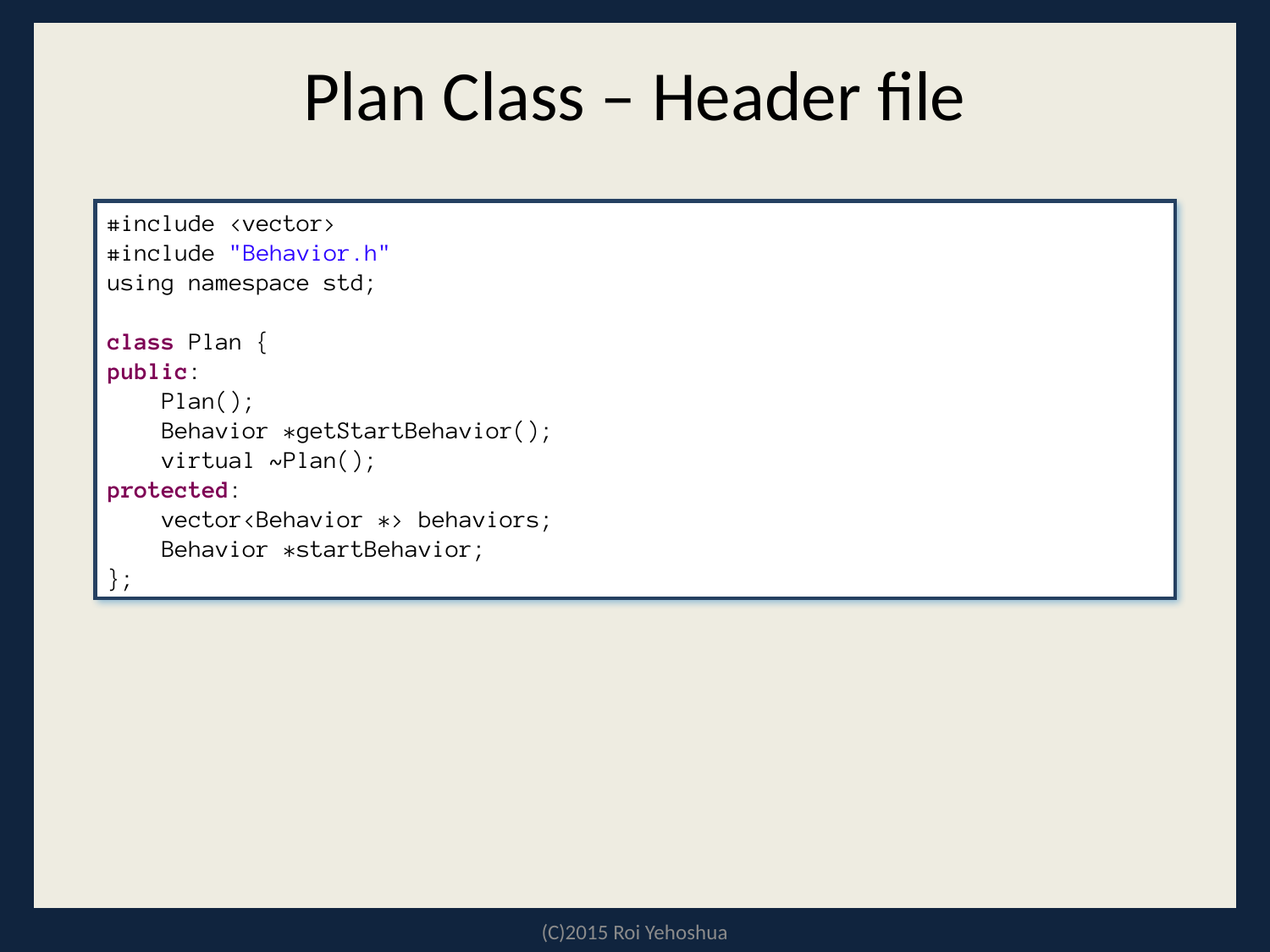

# Plan Class – Header file
#include <vector>
#include "Behavior.h"
using namespace std;

class Plan {
public:
    Plan();
    Behavior *getStartBehavior();
    virtual ~Plan();
protected:
    vector<Behavior *> behaviors;
    Behavior *startBehavior;
};
(C)2015 Roi Yehoshua